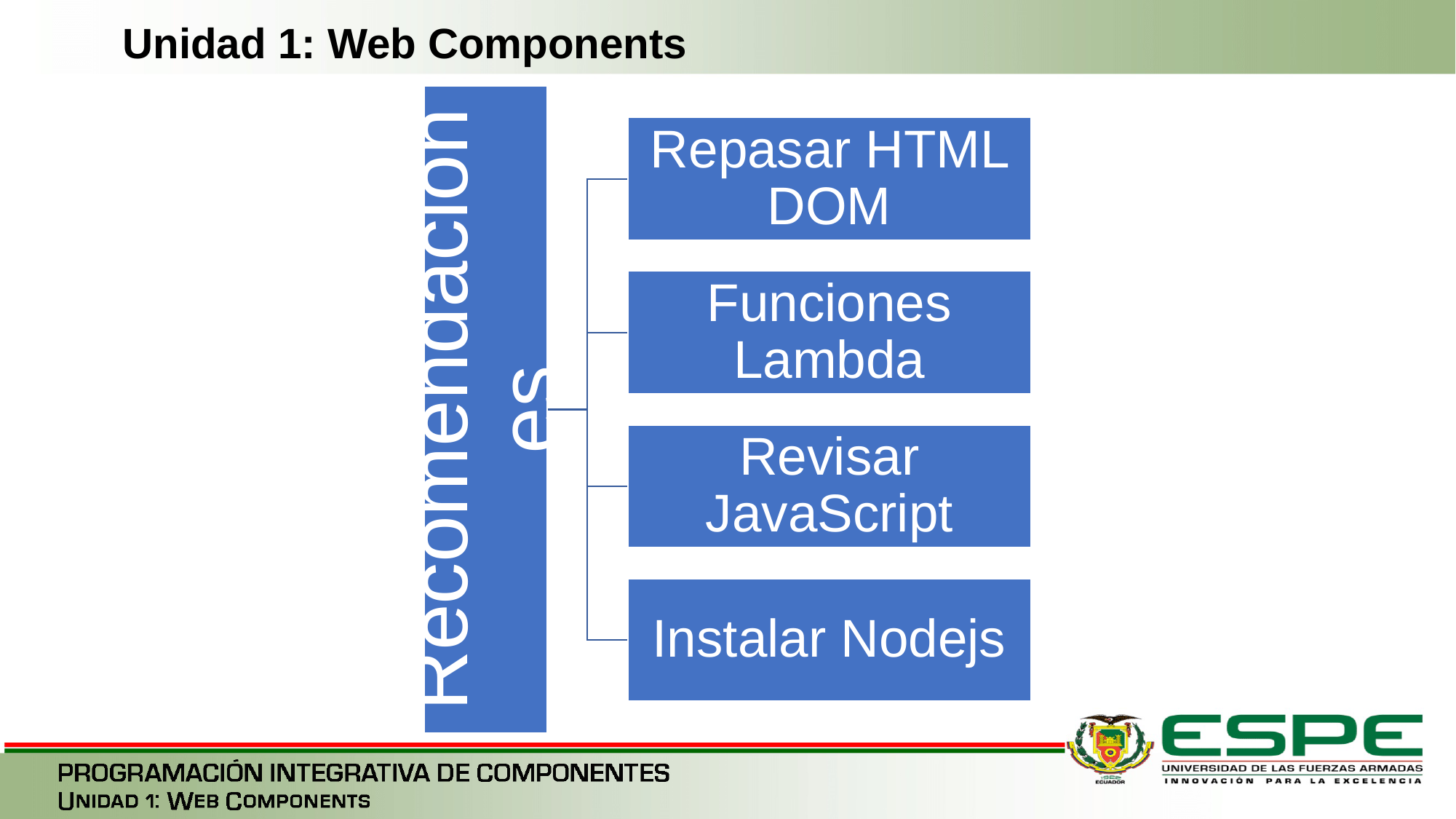

# Unidad 1: Web Components

Recomendaciones
Repasar HTML DOM
Funciones Lambda
Revisar JavaScript
Instalar Nodejs